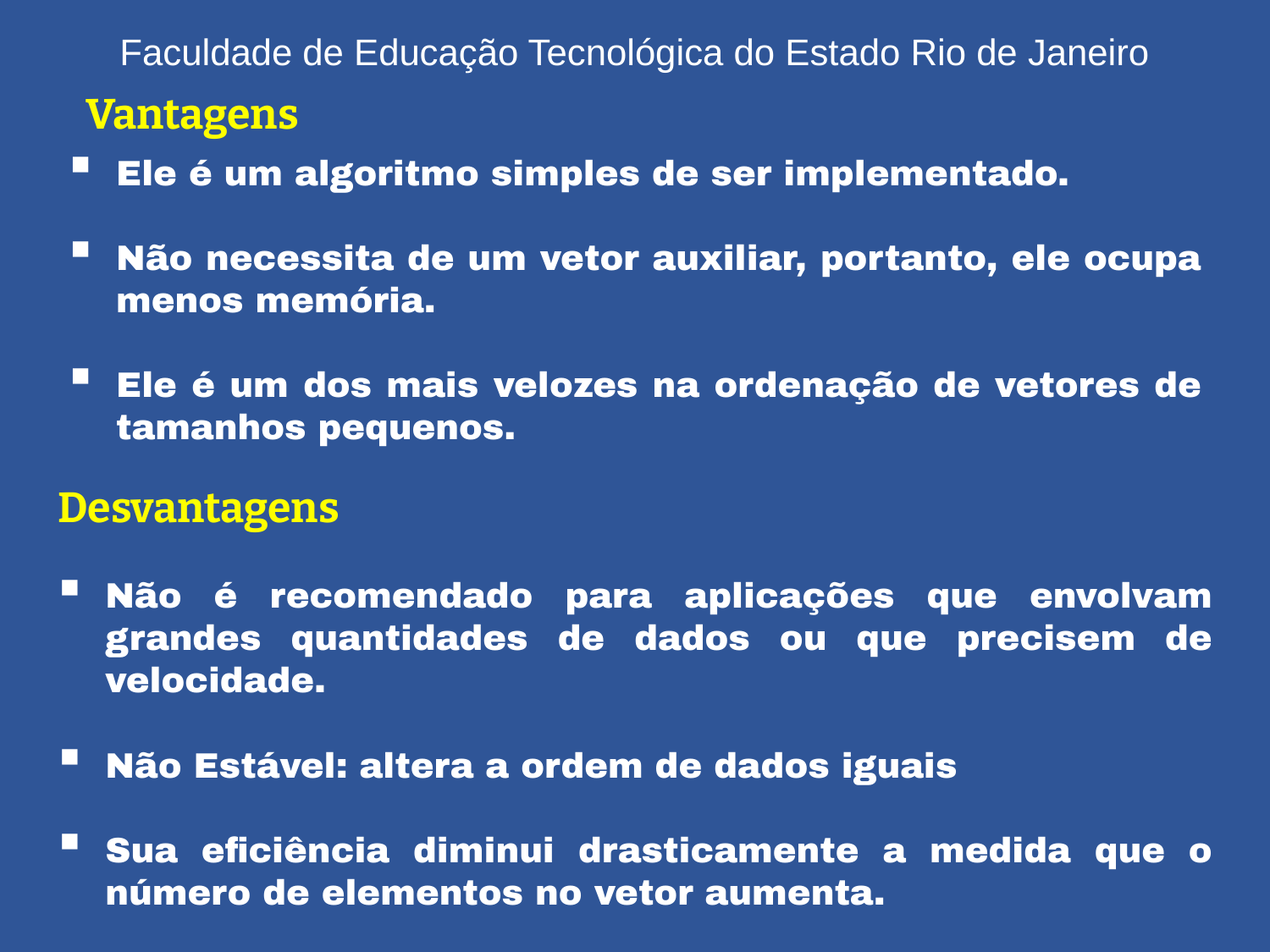

Faculdade de Educação Tecnológica do Estado Rio de Janeiro
Vantagens
Ele é um algoritmo simples de ser implementado.

Não necessita de um vetor auxiliar, portanto, ele ocupa menos memória.

Ele é um dos mais velozes na ordenação de vetores de tamanhos pequenos.
Desvantagens

Não é recomendado para aplicações que envolvam grandes quantidades de dados ou que precisem de velocidade.

Não Estável: altera a ordem de dados iguais

Sua eficiência diminui drasticamente a medida que o número de elementos no vetor aumenta.